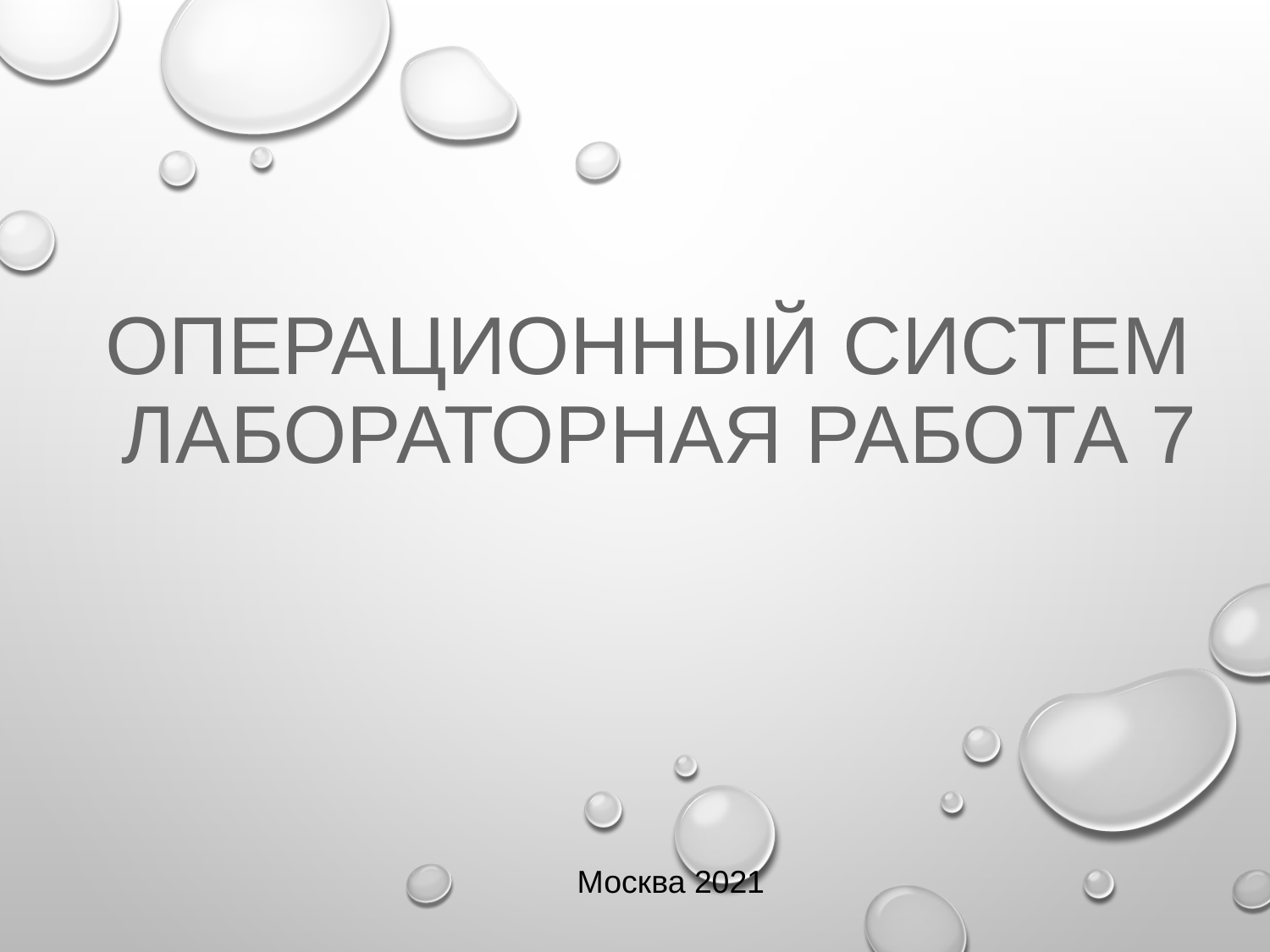

# ОПЕРАЦИОННЫЙ СИСТЕМ  ЛАБОРАТОРНая рАБОТА 7
Москва 2021